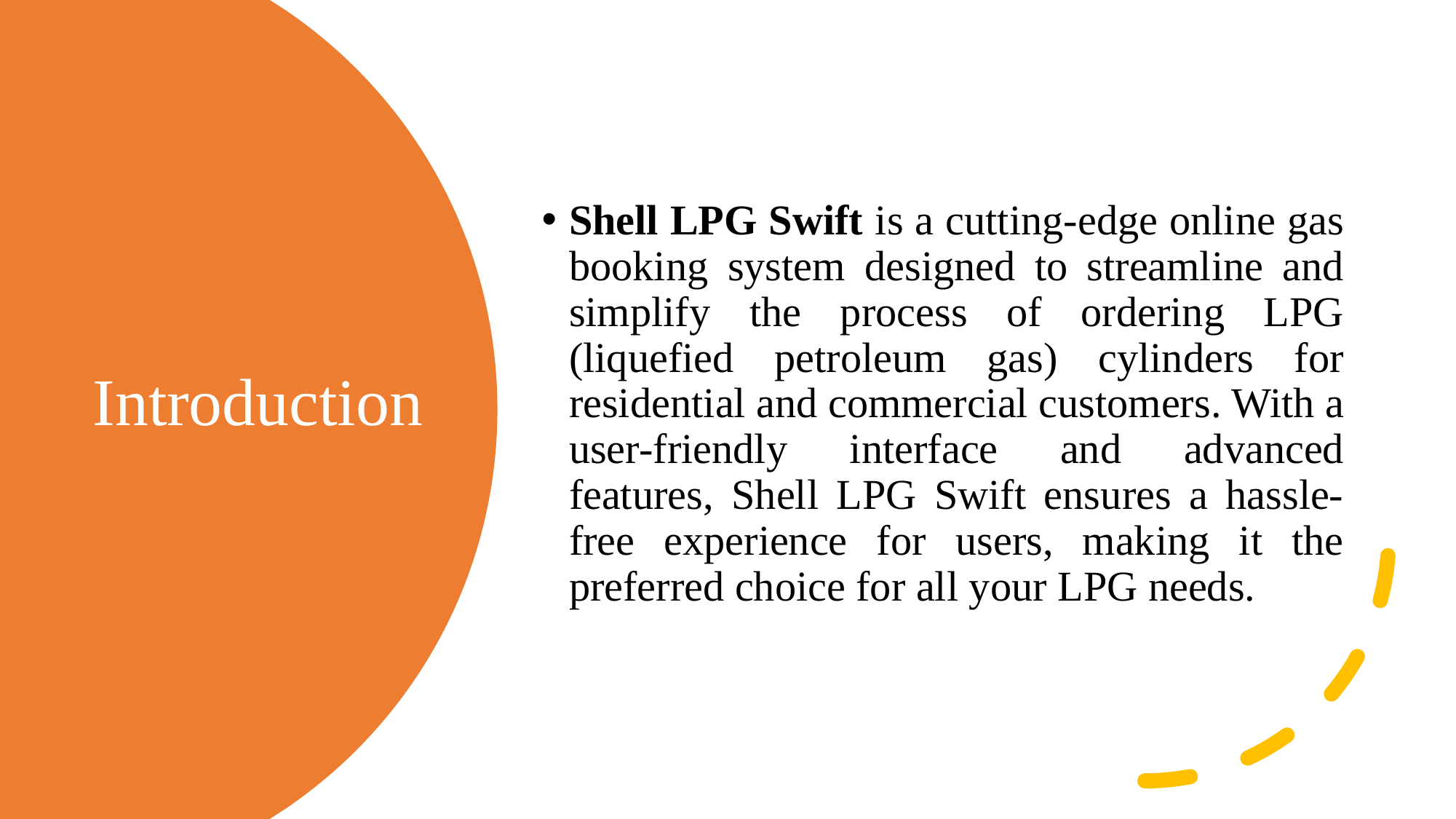

Shell LPG Swift is a cutting-edge online gas booking system designed to streamline and simplify the process of ordering LPG (liquefied petroleum gas) cylinders for residential and commercial customers. With a user-friendly interface and advanced features, Shell LPG Swift ensures a hassle-free experience for users, making it the preferred choice for all your LPG needs.
# Introduction